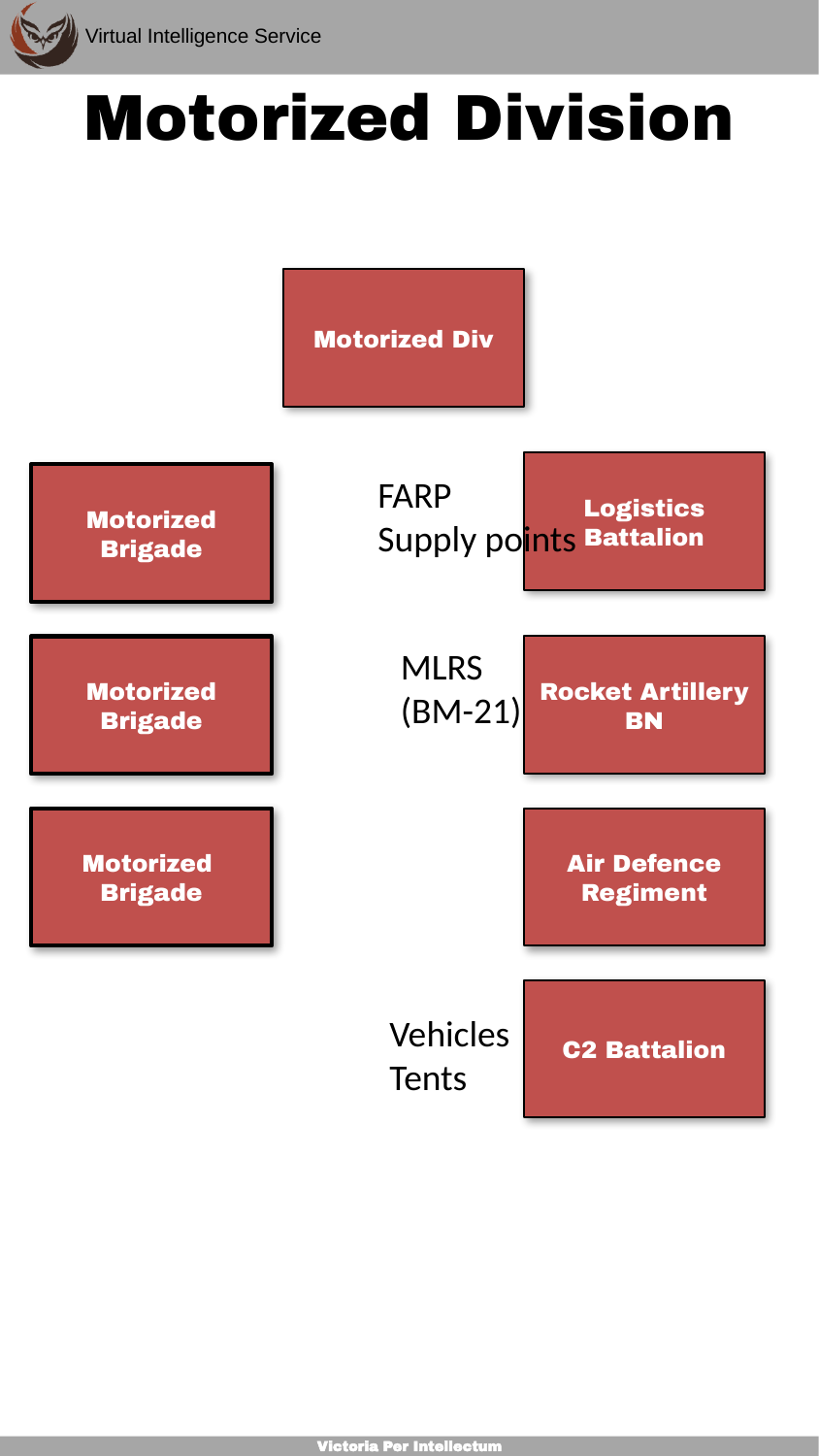

# Motorized Division
Motorized Div
Logistics Battalion
Motorized Brigade
FARP
Supply points
Motorized Brigade
MLRS
(BM-21)
Rocket Artillery BN
Motorized  Brigade
Air Defence Regiment
C2 Battalion
Vehicles
Tents